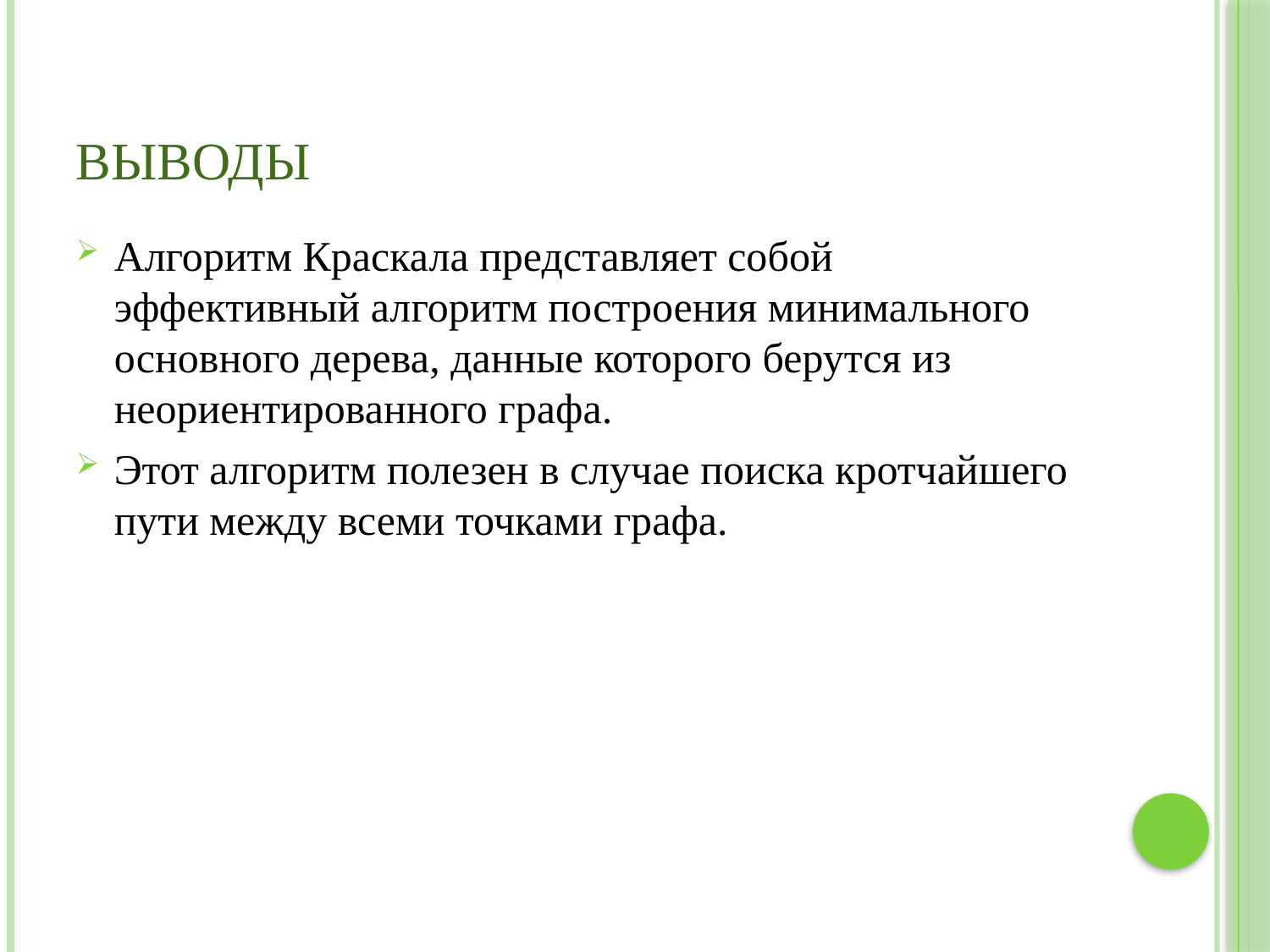

# Выводы
Алгоритм Краскала представляет собой эффективный алгоритм построения минимального основного дерева, данные которого берутся из неориентированного графа.
Этот алгоритм полезен в случае поиска кротчайшего пути между всеми точками графа.